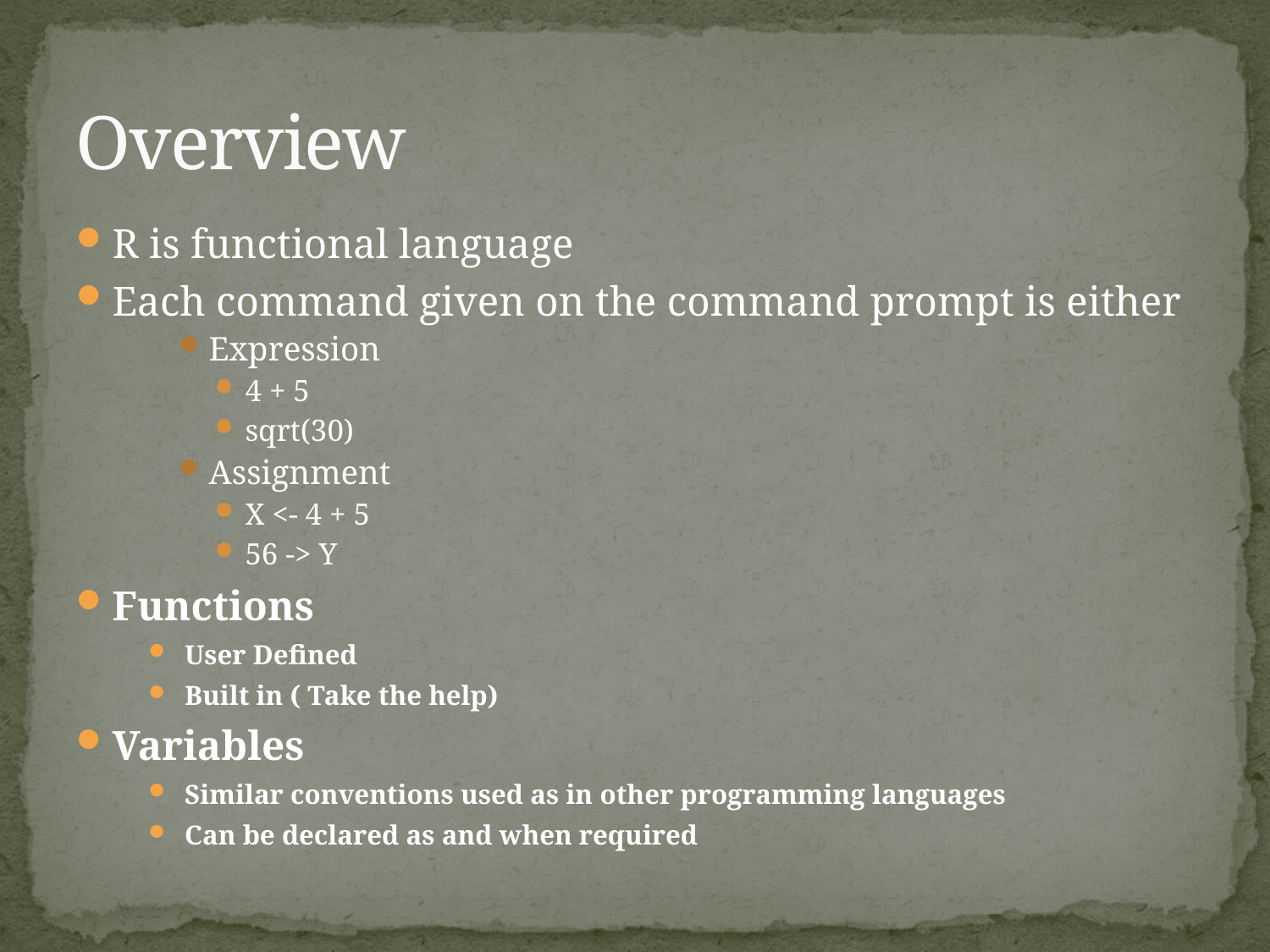

# Overview
R is functional language
Each command given on the command prompt is either
Expression
4 + 5
sqrt(30)
Assignment
X <- 4 + 5
56 -> Y
Functions
User Defined
Built in ( Take the help)
Variables
Similar conventions used as in other programming languages
Can be declared as and when required